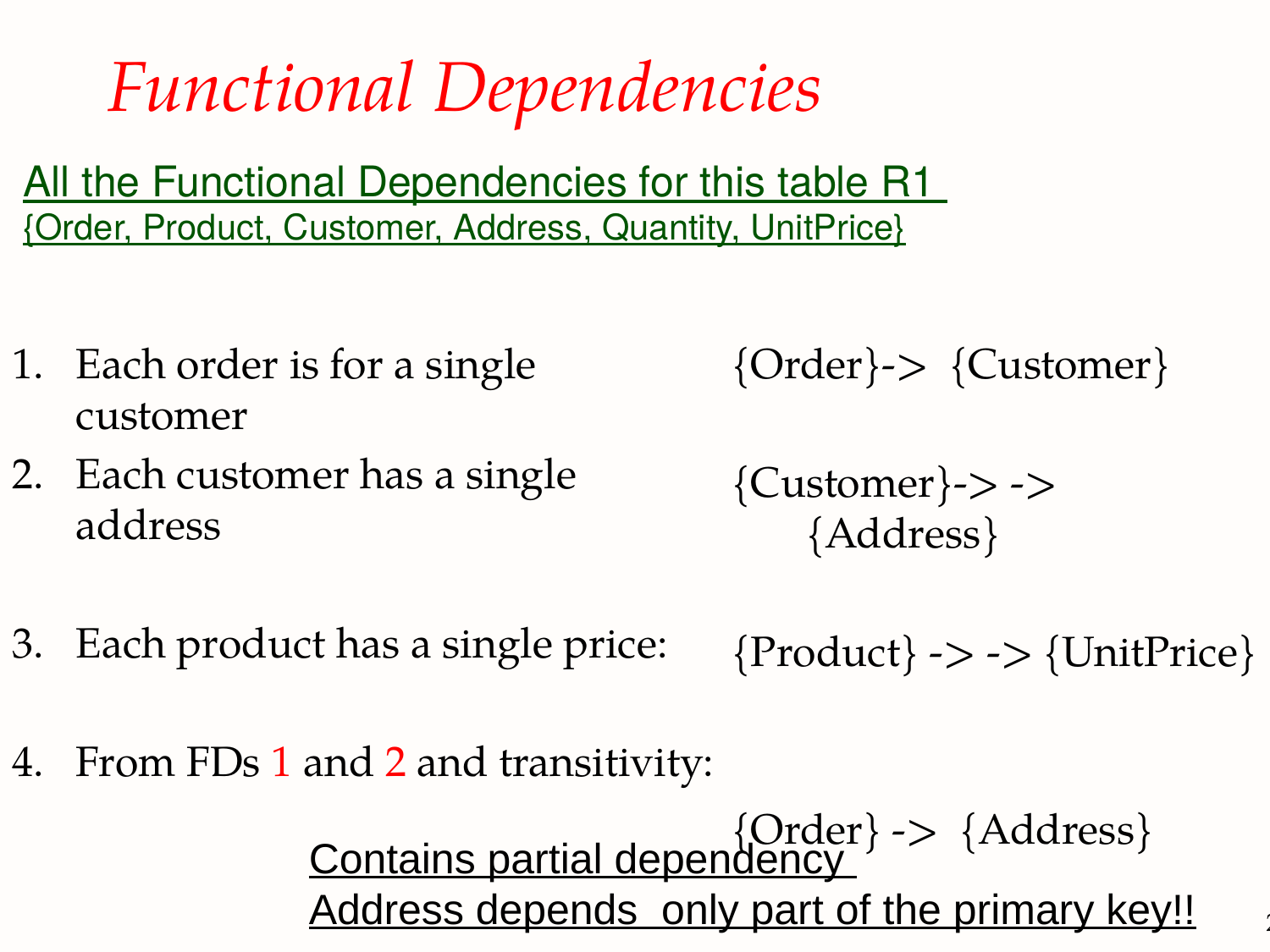

# Functional Dependencies
All the Functional Dependencies for this table R1
{Order, Product, Customer, Address, Quantity, UnitPrice}

Each order is for a single customer
Each customer has a single address

Each product has a single price:

From FDs 1 and 2 and transitivity:

{Order}->  {Customer}

{Customer}-> -> {Address}

{Product} -> -> {UnitPrice}

{Order} ->  {Address}
Contains partial dependency
Address depends  only part of the primary key!!